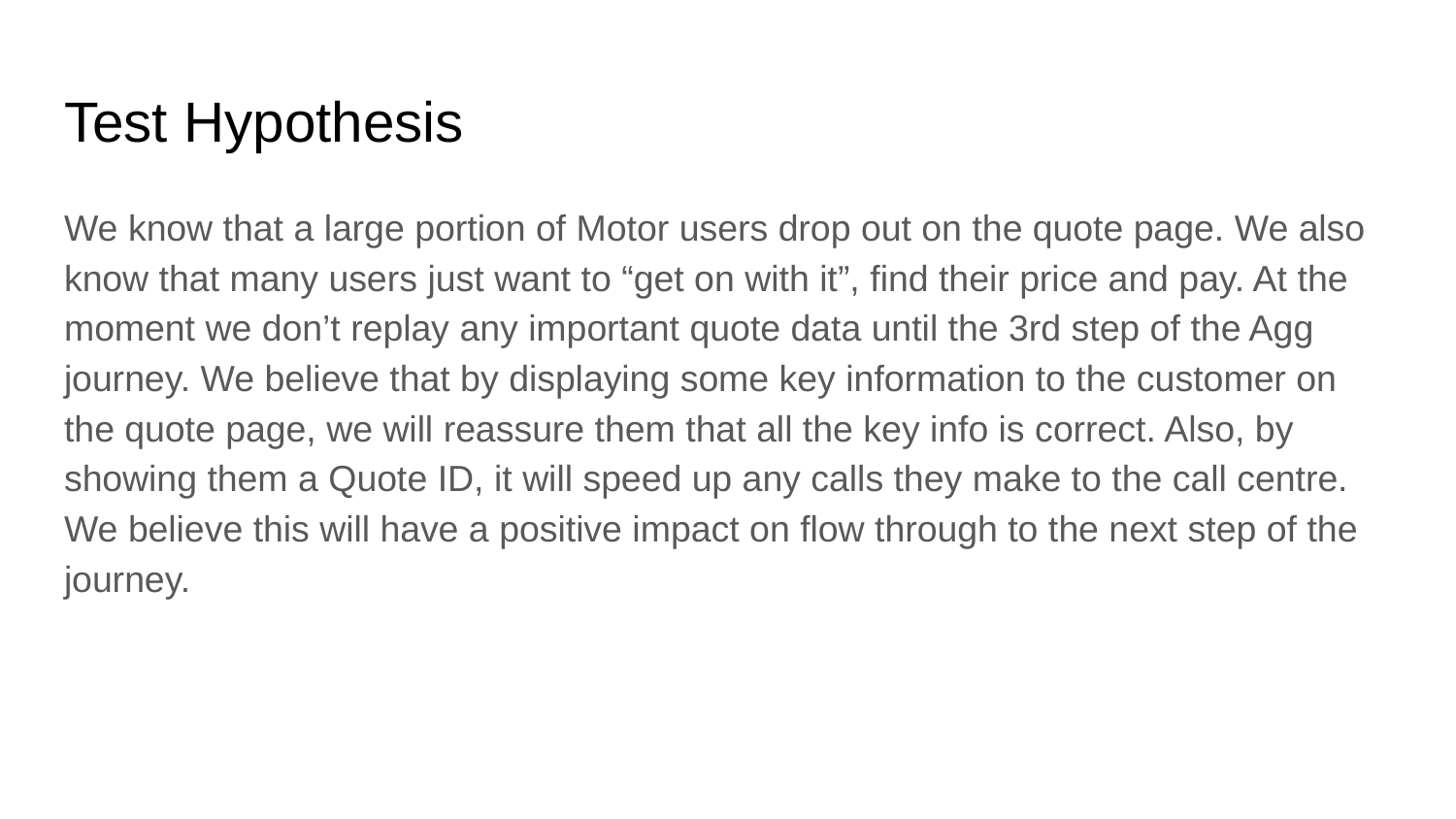

# Test Hypothesis
We know that a large portion of Motor users drop out on the quote page. We also know that many users just want to “get on with it”, find their price and pay. At the moment we don’t replay any important quote data until the 3rd step of the Agg journey. We believe that by displaying some key information to the customer on the quote page, we will reassure them that all the key info is correct. Also, by showing them a Quote ID, it will speed up any calls they make to the call centre. We believe this will have a positive impact on flow through to the next step of the journey.